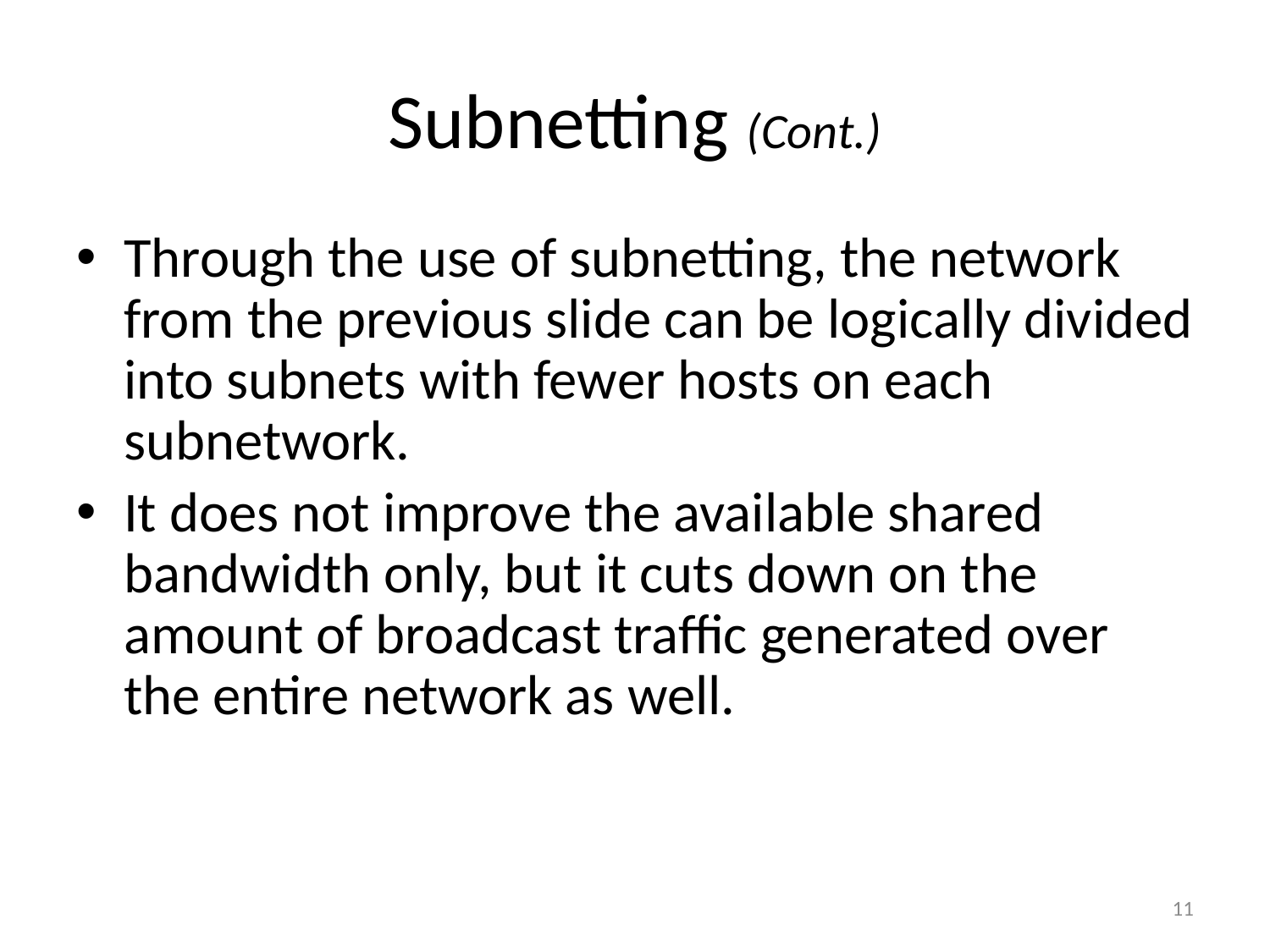

# Subnetting (Cont.)
Through the use of subnetting, the network from the previous slide can be logically divided into subnets with fewer hosts on each subnetwork.
It does not improve the available shared bandwidth only, but it cuts down on the amount of broadcast traffic generated over the entire network as well.
11